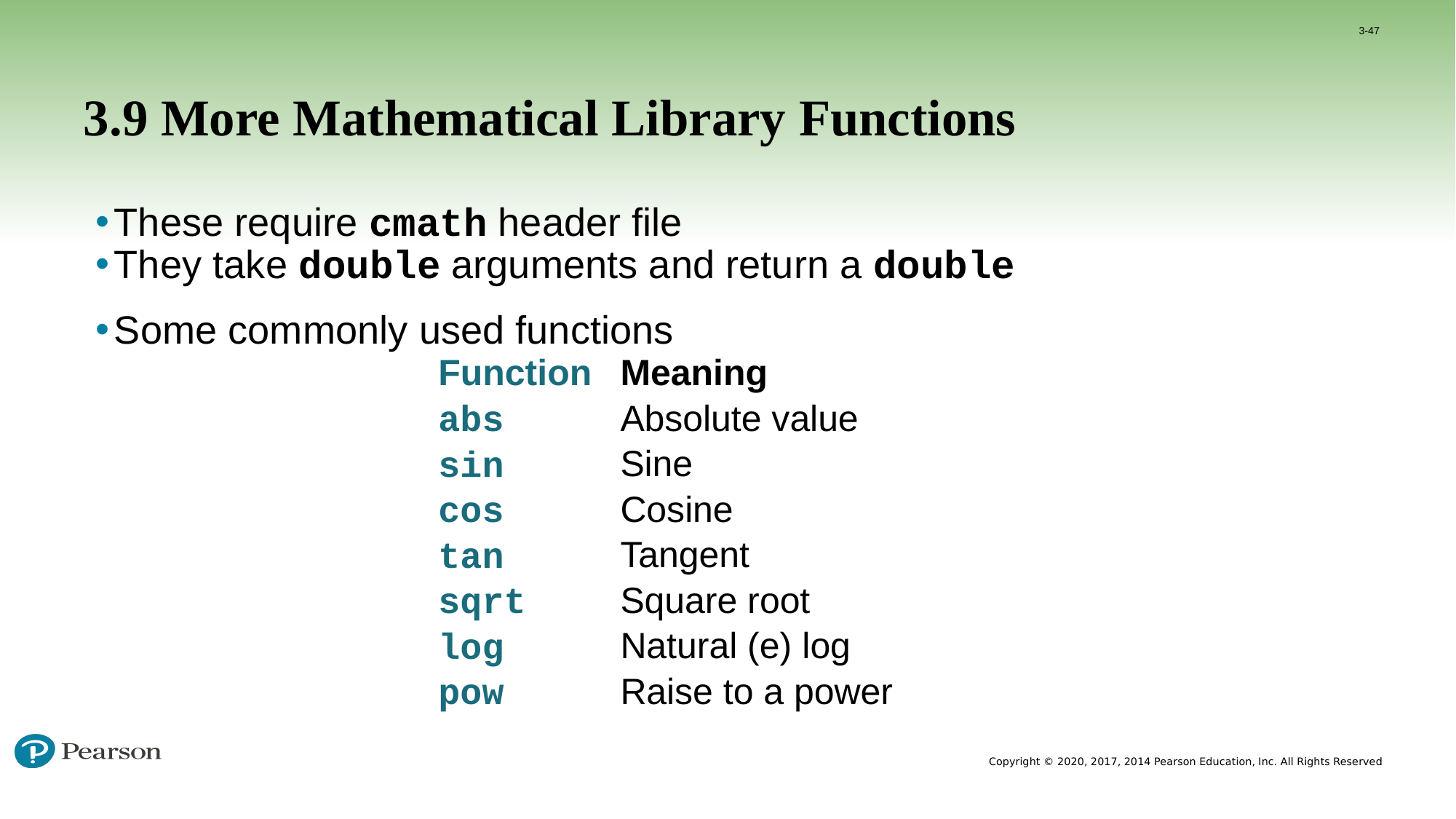

3-47
# 3.9 More Mathematical Library Functions
These require cmath header file
They take double arguments and return a double
Some commonly used functions
| Function | Meaning |
| --- | --- |
| abs | Absolute value |
| sin | Sine |
| cos | Cosine |
| tan | Tangent |
| sqrt | Square root |
| log | Natural (e) log |
| pow | Raise to a power |